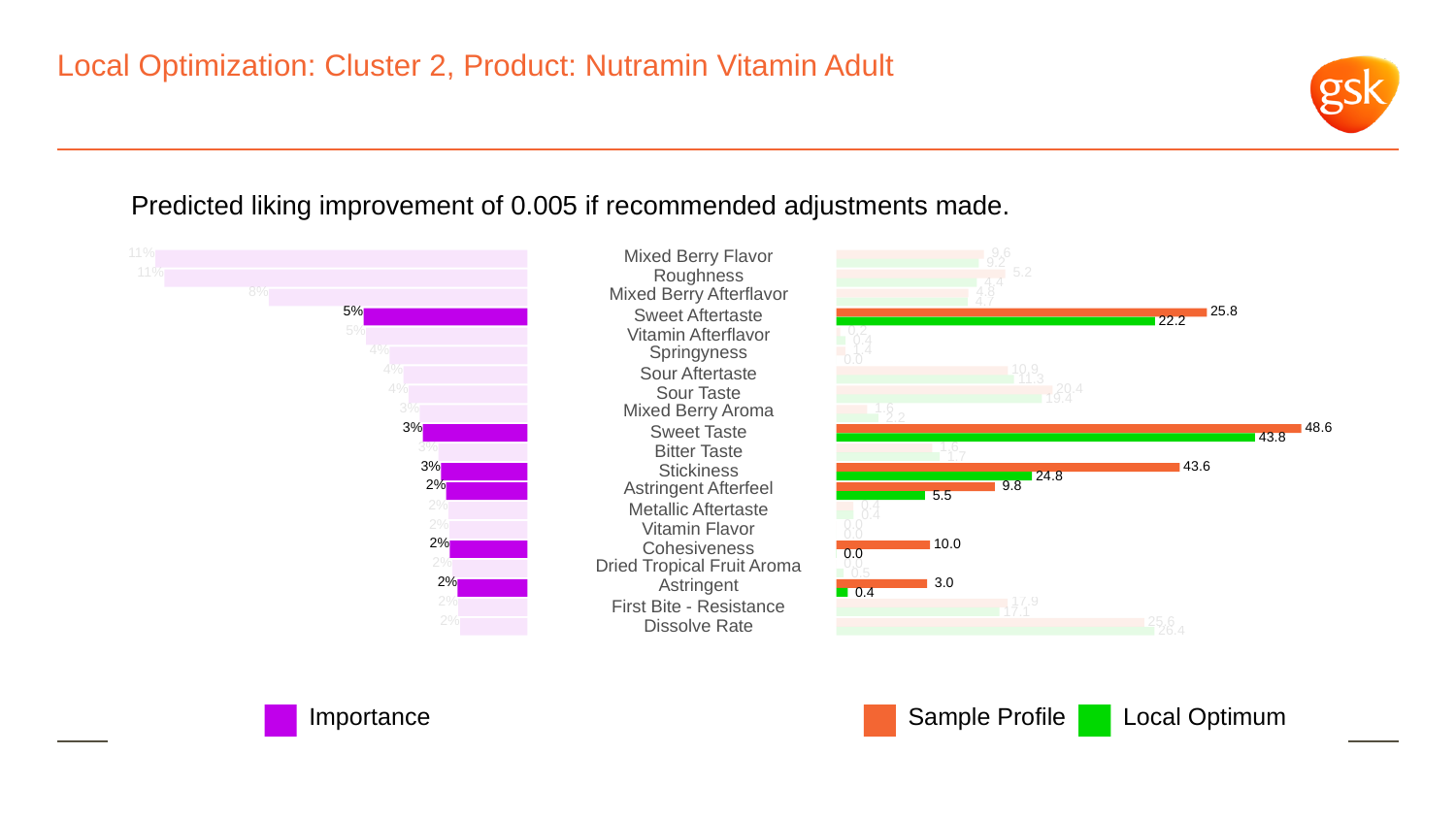

# Local Optimization: Cluster 2, Product: Nutramin Vitamin Adult

Predicted liking improvement of 0.005 if recommended adjustments made.

11%
Mixed Berry Flavor
  9.6

  9.2

11%
Roughness
  5.2

  4.4

8%
Mixed Berry Afterflavor
  4.8

  4.7

5%
 25.8

Sweet Aftertaste
 22.2

5%
  0.2

Vitamin Afterflavor
  0.4

4%
Springyness
  1.4

  0.0

4%
 10.9

Sour Aftertaste
 11.3

4%
 20.4

Sour Taste
 19.4

3%
Mixed Berry Aroma
  1.6

  2.2

3%
 48.6

Sweet Taste
 43.8

3%
  1.6

Bitter Taste
  1.7

3%
 43.6

Stickiness
 24.8

2%
Astringent Afterfeel
  9.8

  5.5

2%
  0.4

Metallic Aftertaste
  0.4

2%
  0.0

Vitamin Flavor
  0.0

2%
 10.0

Cohesiveness
  0.0

2%
  0.0
Dried Tropical Fruit Aroma

  0.5

2%
Astringent
  3.0

  0.4

2%
 17.9

First Bite - Resistance
 17.1

2%
 25.6

Dissolve Rate
 26.4

Local Optimum
Sample Profile
Importance